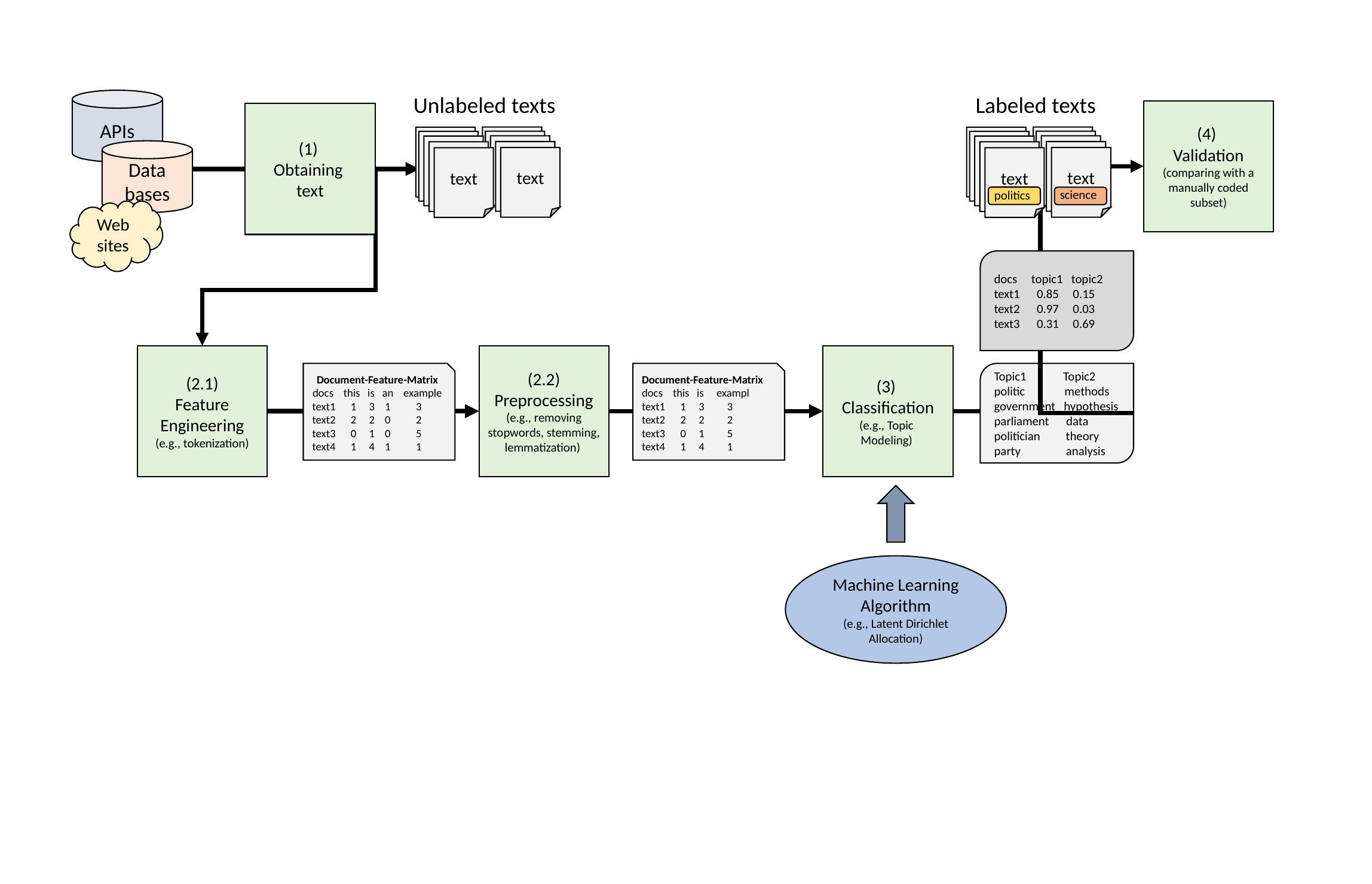

Unlabeled texts
Labeled texts
APIs
(4)
Validation
(comparing with a manually coded subset)
(1)
Obtaining
text
text
text
text
text
text
text
text
text
text
text
text
text
text
text
text
text
text
text
text
text
Data
bases
science

politics

Web
sites
docs     topic1   topic2
text1      0.85     0.15
text2      0.97     0.03
text3      0.31     0.69
(2.2)
Preprocessing
(e.g., removing stopwords, stemming, lemmatization)
(3)
Classification
(e.g., Topic
Modeling)
(2.1)
Feature Engineering
(e.g., tokenization)
Document-Feature-Matrix
docs    this   is   an    example
text1      1     3    1          3
text2      2     2    0          2
text3      0     1    0          5
text4      1     4    1          1

Document-Feature-Matrix
docs    this   is     exampl
text1      1     3         3
text2      2     2         2
text3      0     1         5
text4      1     4         1

Topic1             Topic2
politic              methods
government   hypothesis
parliament      data
politician         theory
party                analysis

Machine Learning Algorithm
(e.g., Latent Dirichlet Allocation)